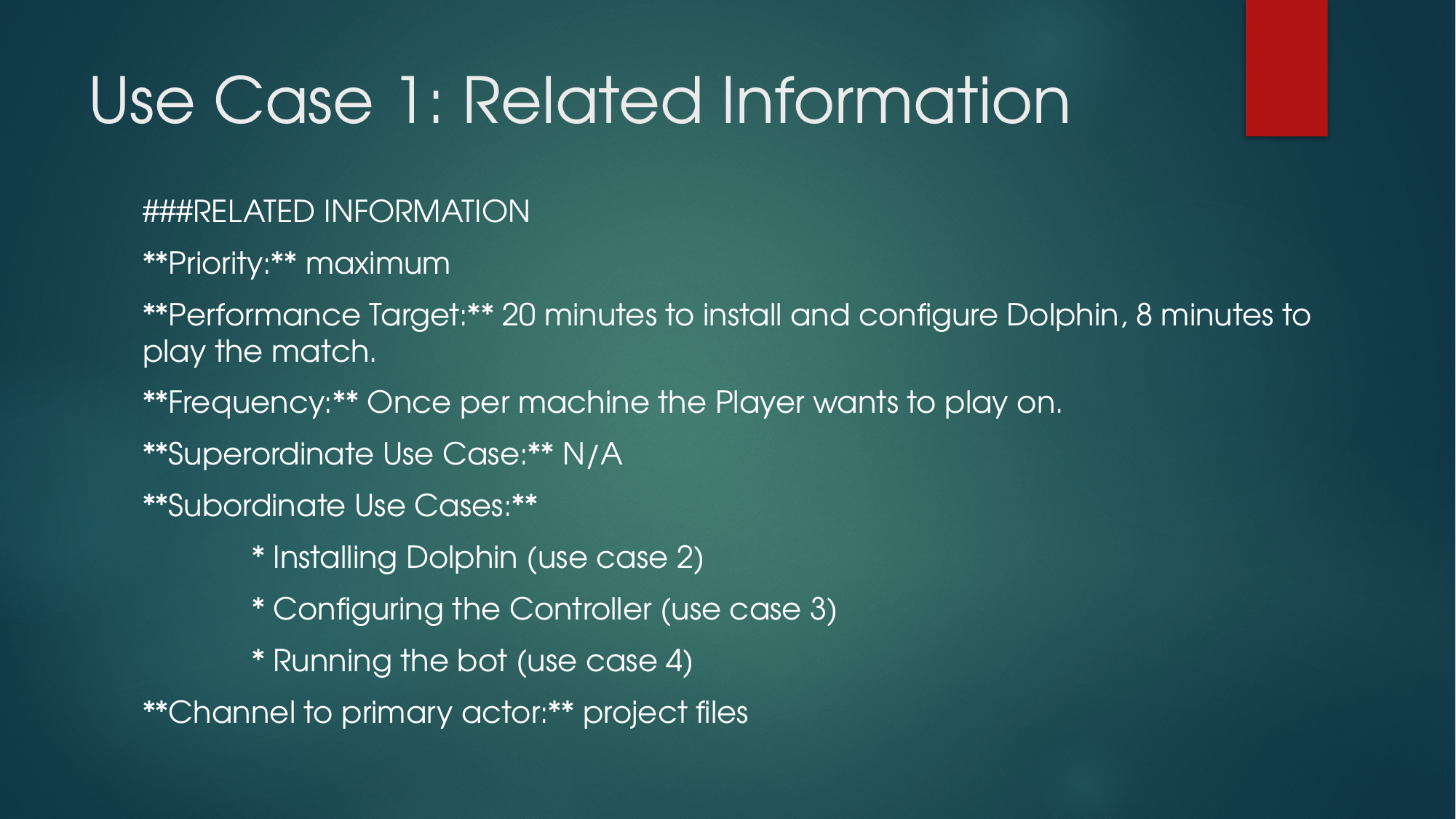

# Use Case 1: Related Information
###RELATED INFORMATION
**Priority:** maximum
**Performance Target:** 20 minutes to install and configure Dolphin, 8 minutes to play the match.
**Frequency:** Once per machine the Player wants to play on.
**Superordinate Use Case:** N/A
**Subordinate Use Cases:**
	* Installing Dolphin (use case 2)
	* Configuring the Controller (use case 3)
	* Running the bot (use case 4)
**Channel to primary actor:** project files